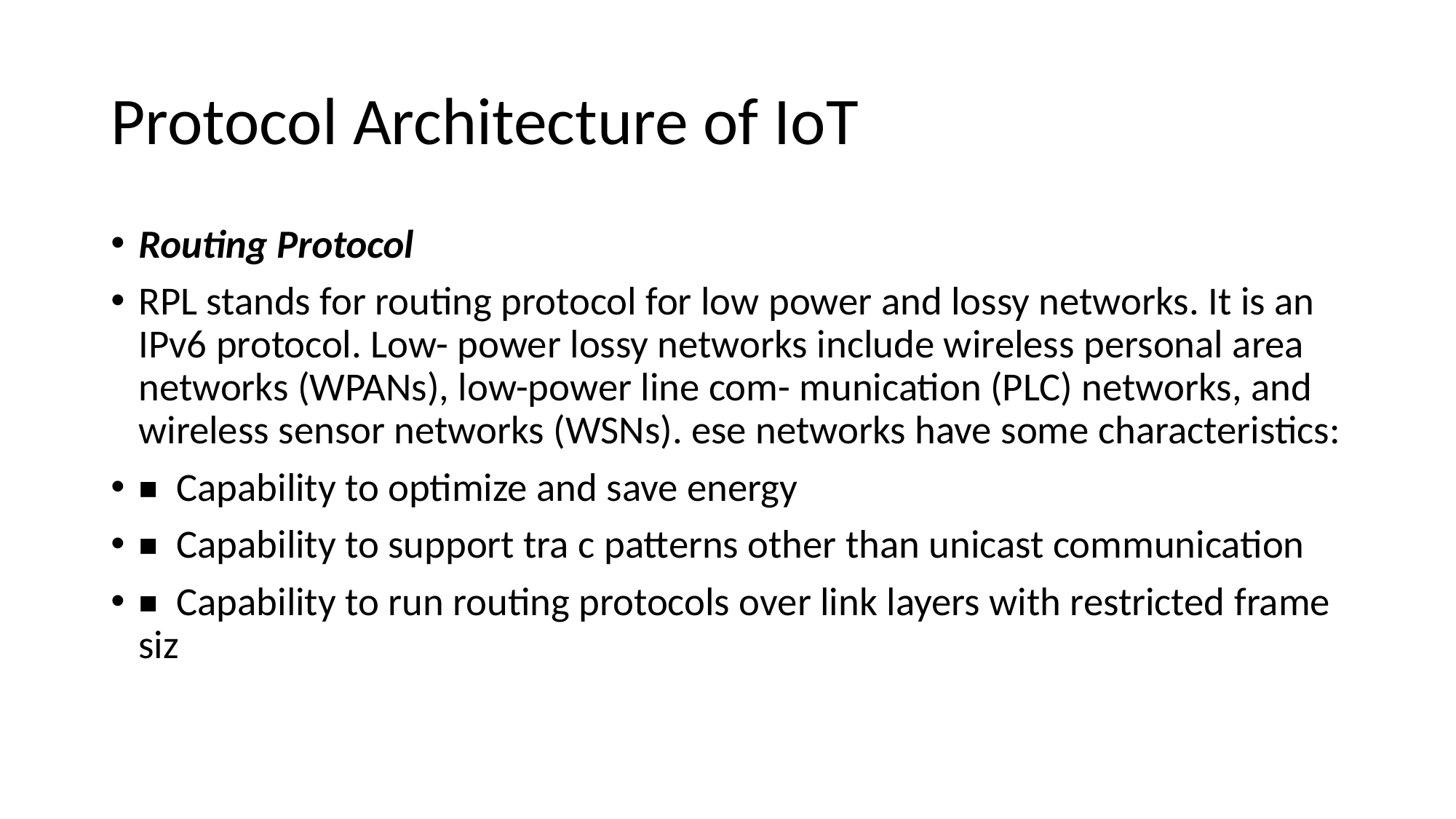

# Protocol Architecture of IoT
Routing Protocol
RPL stands for routing protocol for low power and lossy networks. It is an IPv6 protocol. Low- power lossy networks include wireless personal area networks (WPANs), low-power line com- munication (PLC) networks, and wireless sensor networks (WSNs). ese networks have some characteristics:
◾  Capability to optimize and save energy
◾  Capability to support tra c patterns other than unicast communication
◾  Capability to run routing protocols over link layers with restricted frame siz